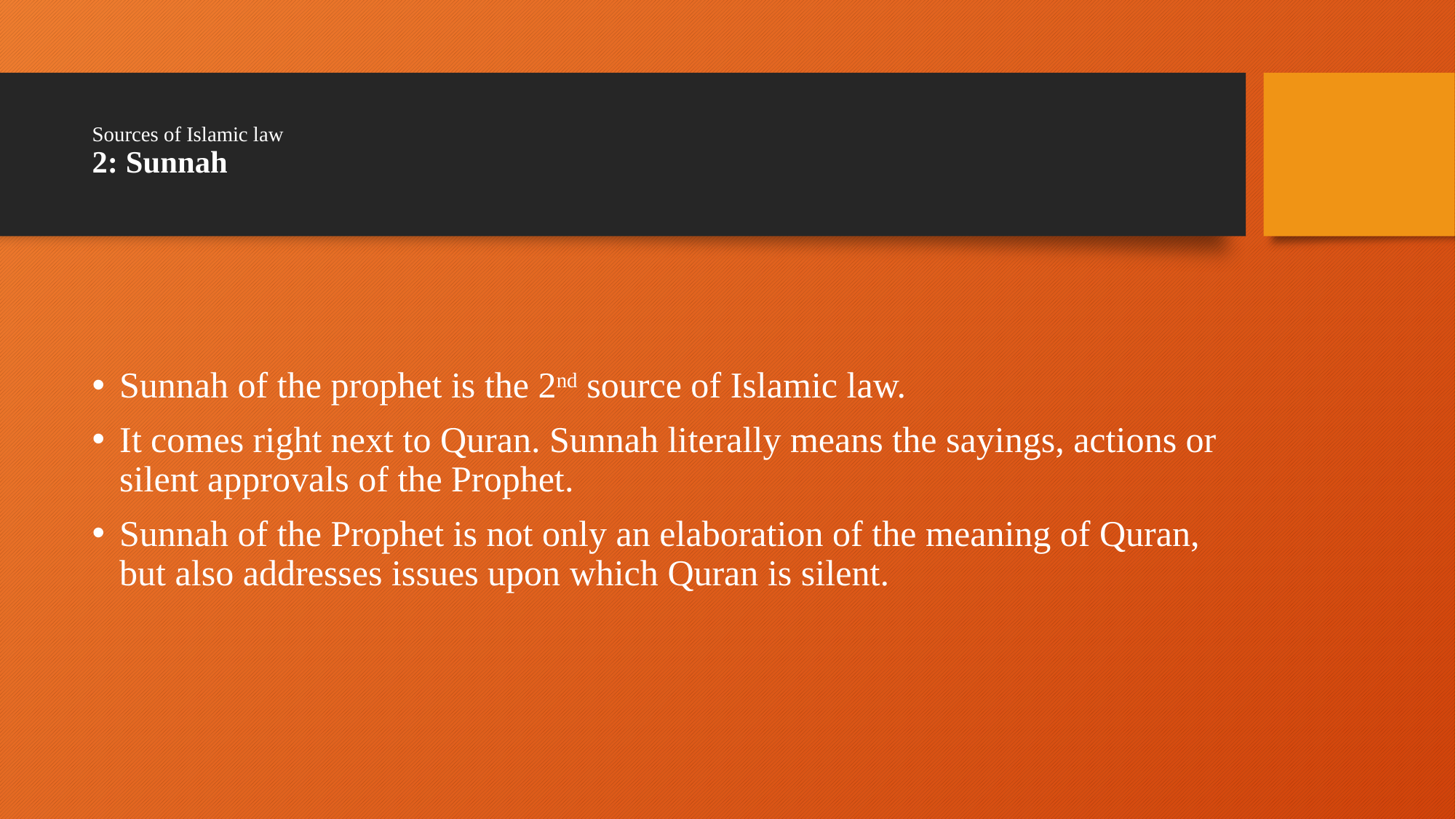

# Sources of Islamic law 2: Sunnah
Sunnah of the prophet is the 2nd source of Islamic law.
It comes right next to Quran. Sunnah literally means the sayings, actions or silent approvals of the Prophet.
Sunnah of the Prophet is not only an elaboration of the meaning of Quran, but also addresses issues upon which Quran is silent.